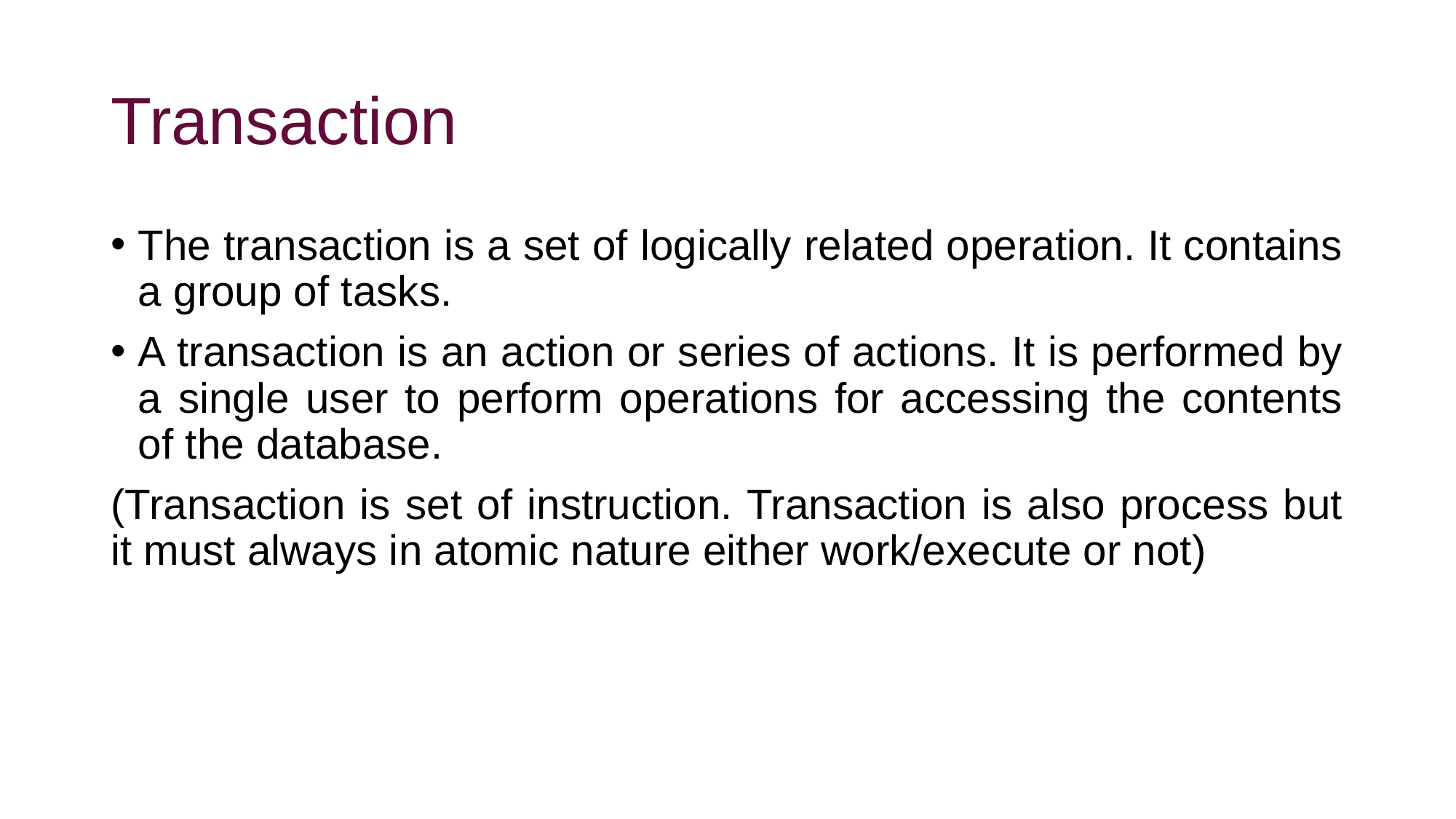

# Transaction
The transaction is a set of logically related operation. It contains a group of tasks.
A transaction is an action or series of actions. It is performed by a single user to perform operations for accessing the contents of the database.
(Transaction is set of instruction. Transaction is also process but it must always in atomic nature either work/execute or not)